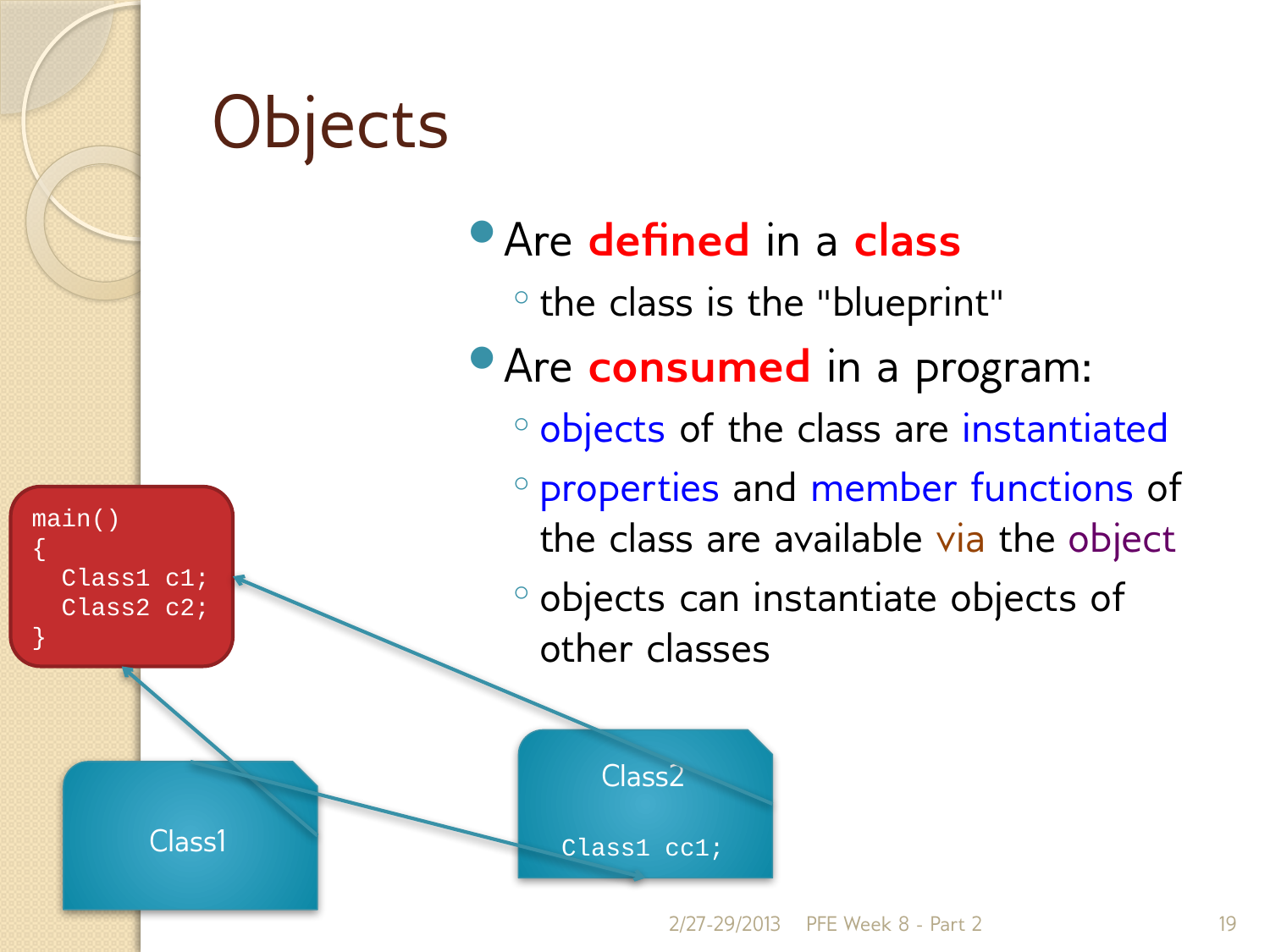

# Objects
Are defined in a class
the class is the "blueprint"
Are consumed in a program:
objects of the class are instantiated
properties and member functions of the class are available via the object
objects can instantiate objects of other classes
main()
{
  Class1 c1;
  Class2 c2;
}
Class2

Class1 cc1;
Class1
2/27-29/2013
PFE Week 8 - Part 2
19